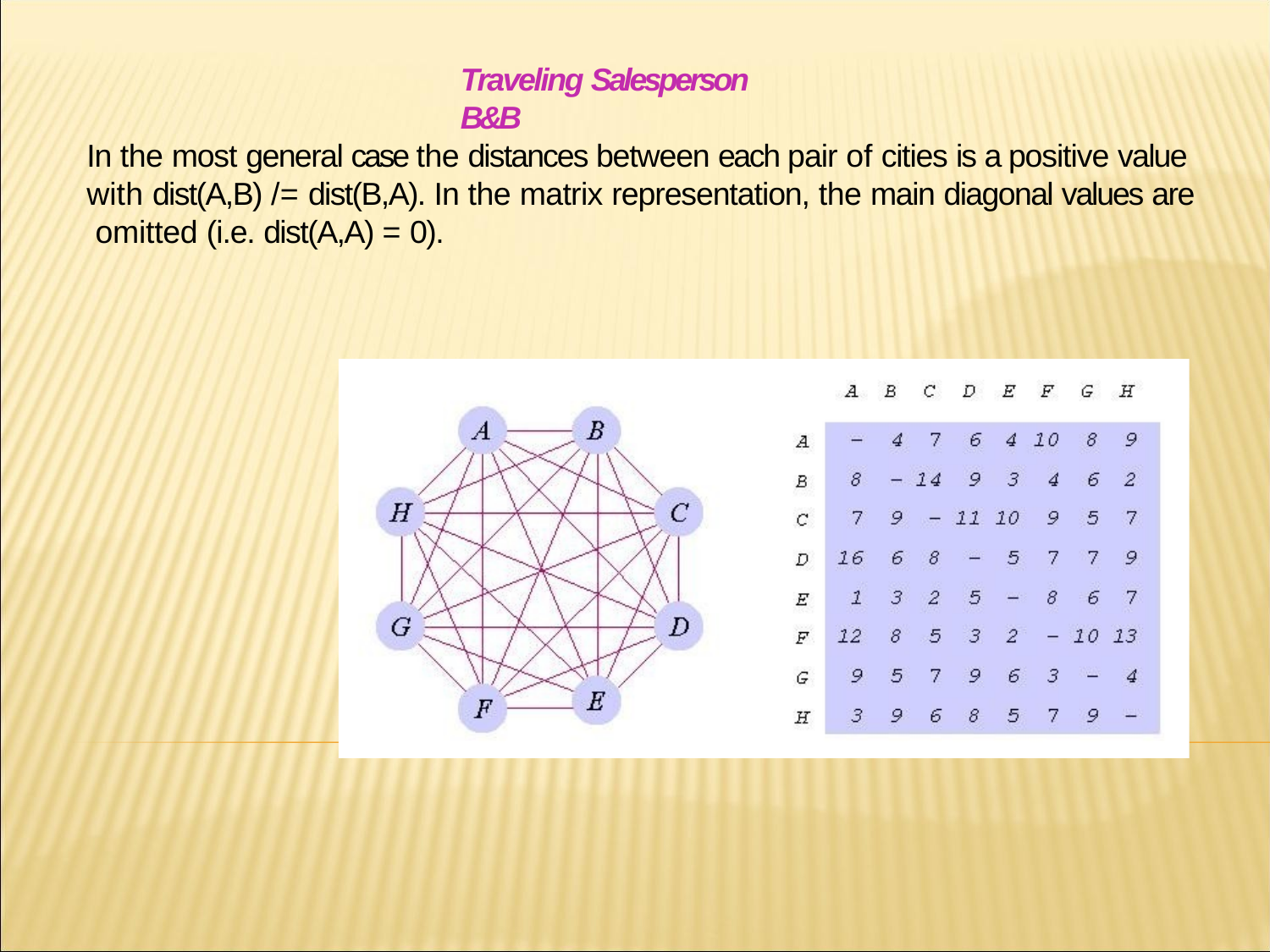

# Traveling Salesperson B&B
In the most general case the distances between each pair of cities is a positive value  with dist(A,B) /= dist(B,A). In the matrix representation, the main diagonal values are  omitted (i.e. dist(A,A) = 0).